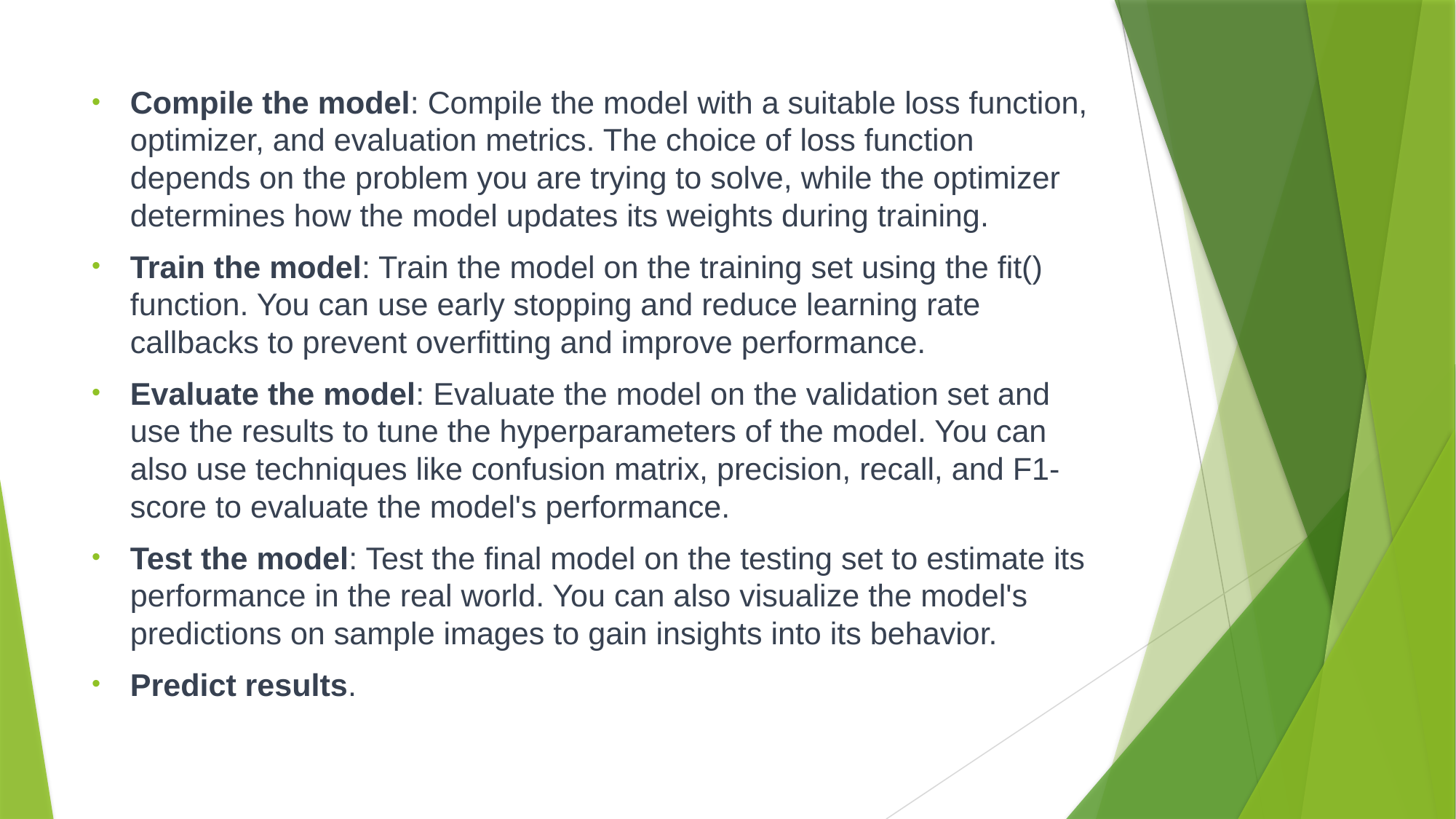

Compile the model: Compile the model with a suitable loss function, optimizer, and evaluation metrics. The choice of loss function depends on the problem you are trying to solve, while the optimizer determines how the model updates its weights during training.
Train the model: Train the model on the training set using the fit() function. You can use early stopping and reduce learning rate callbacks to prevent overfitting and improve performance.
Evaluate the model: Evaluate the model on the validation set and use the results to tune the hyperparameters of the model. You can also use techniques like confusion matrix, precision, recall, and F1-score to evaluate the model's performance.
Test the model: Test the final model on the testing set to estimate its performance in the real world. You can also visualize the model's predictions on sample images to gain insights into its behavior.
Predict results.